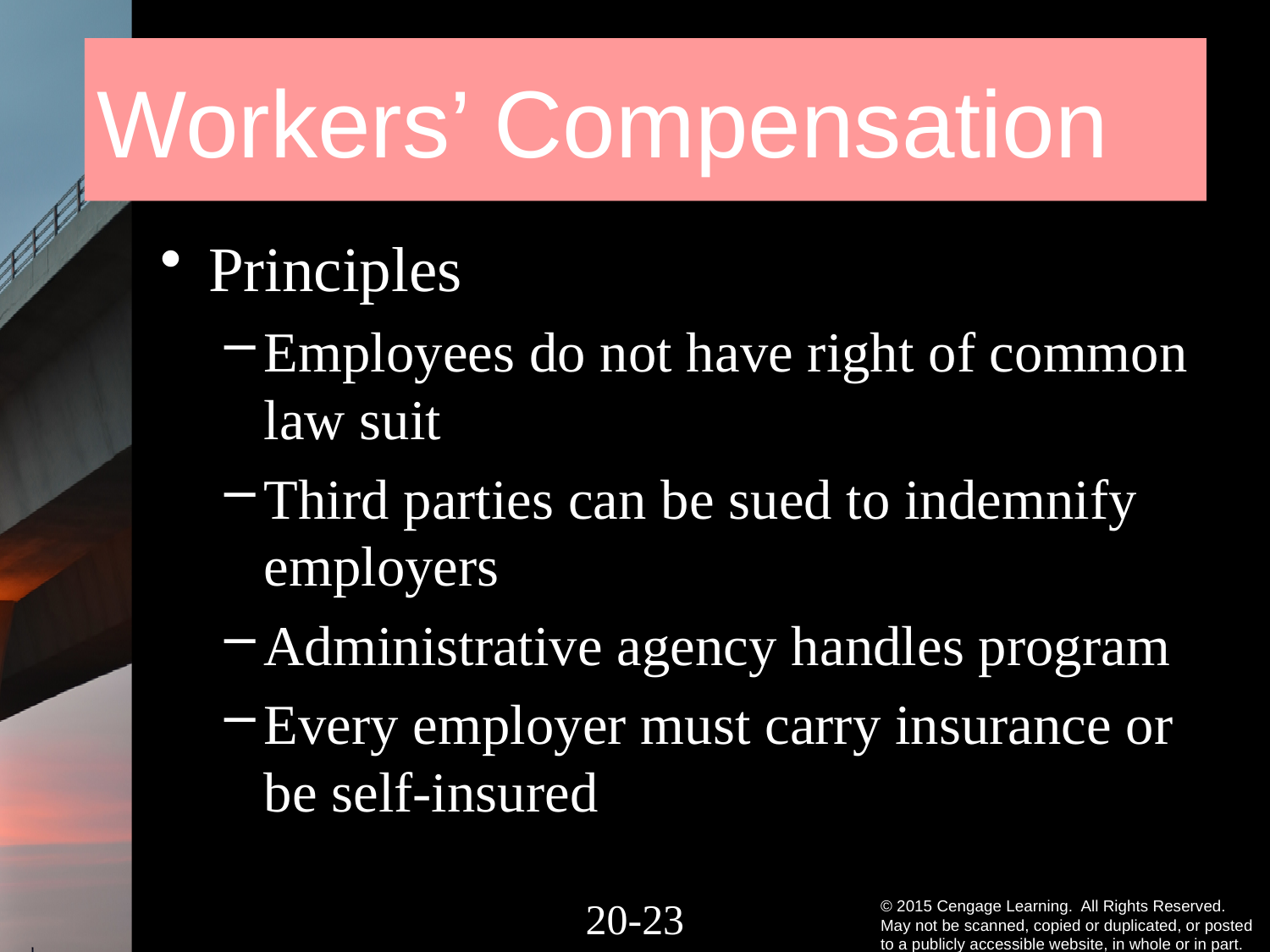

# Workers’ Compensation
Principles
Employees do not have right of common law suit
Third parties can be sued to indemnify employers
Administrative agency handles program
Every employer must carry insurance or be self-insured
20-23